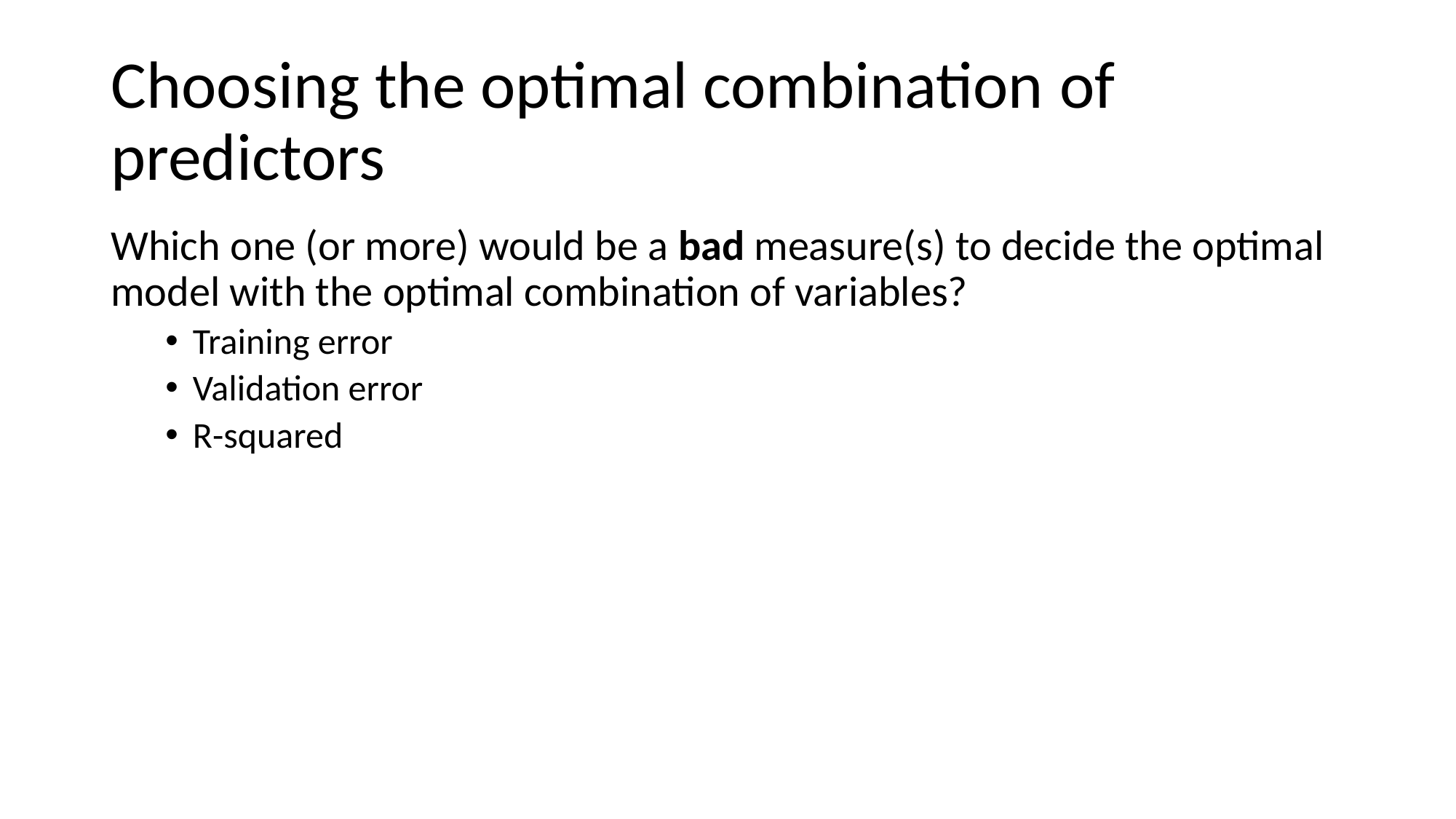

# Choosing the optimal combination of predictors
Which one (or more) would be a bad measure(s) to decide the optimal model with the optimal combination of variables?
Training error
Validation error
R-squared